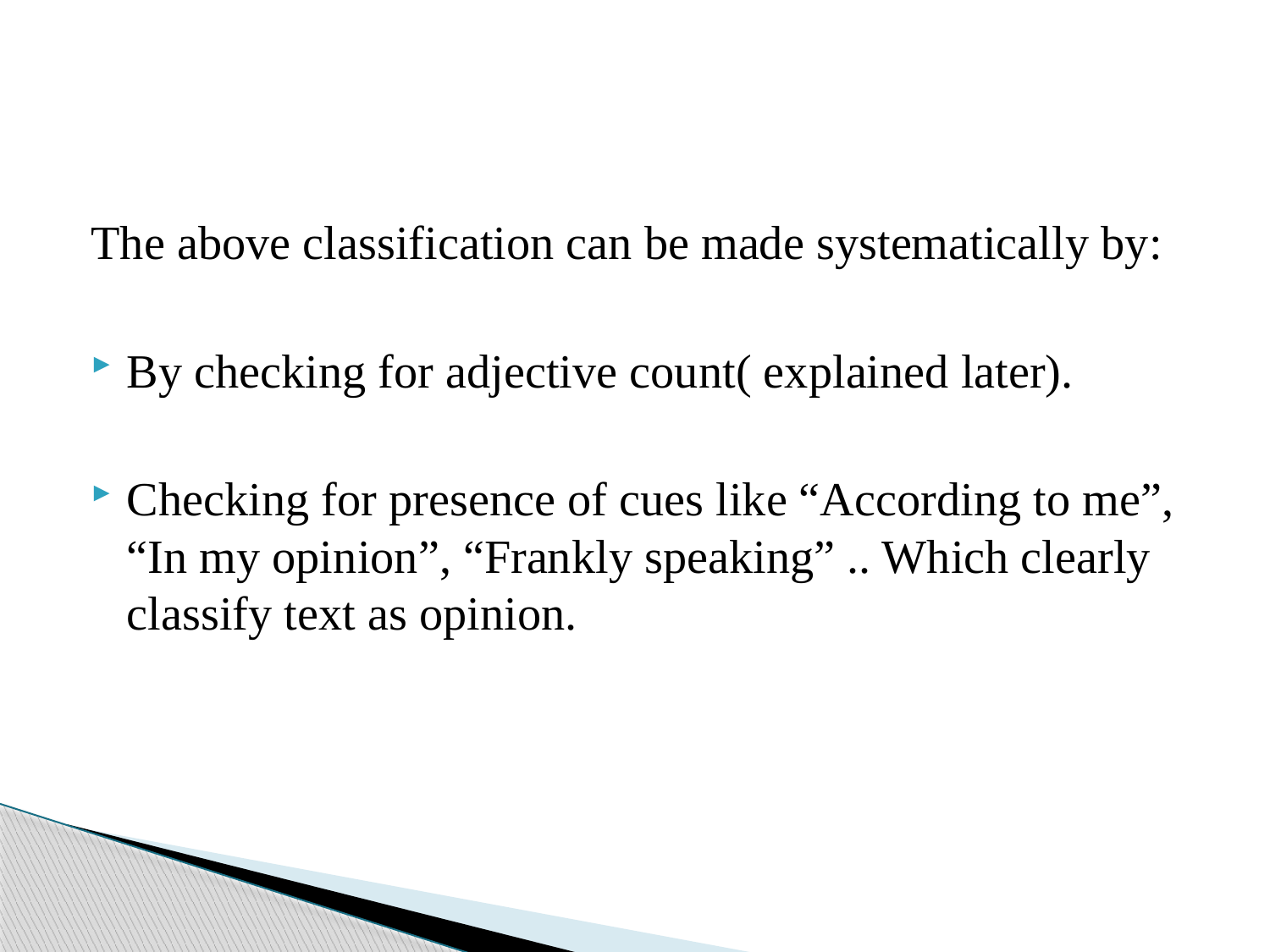

#
The above classification can be made systematically by:

By checking for adjective count( explained later).

Checking for presence of cues like “According to me”, “In my opinion”, “Frankly speaking” .. Which clearly classify text as opinion.